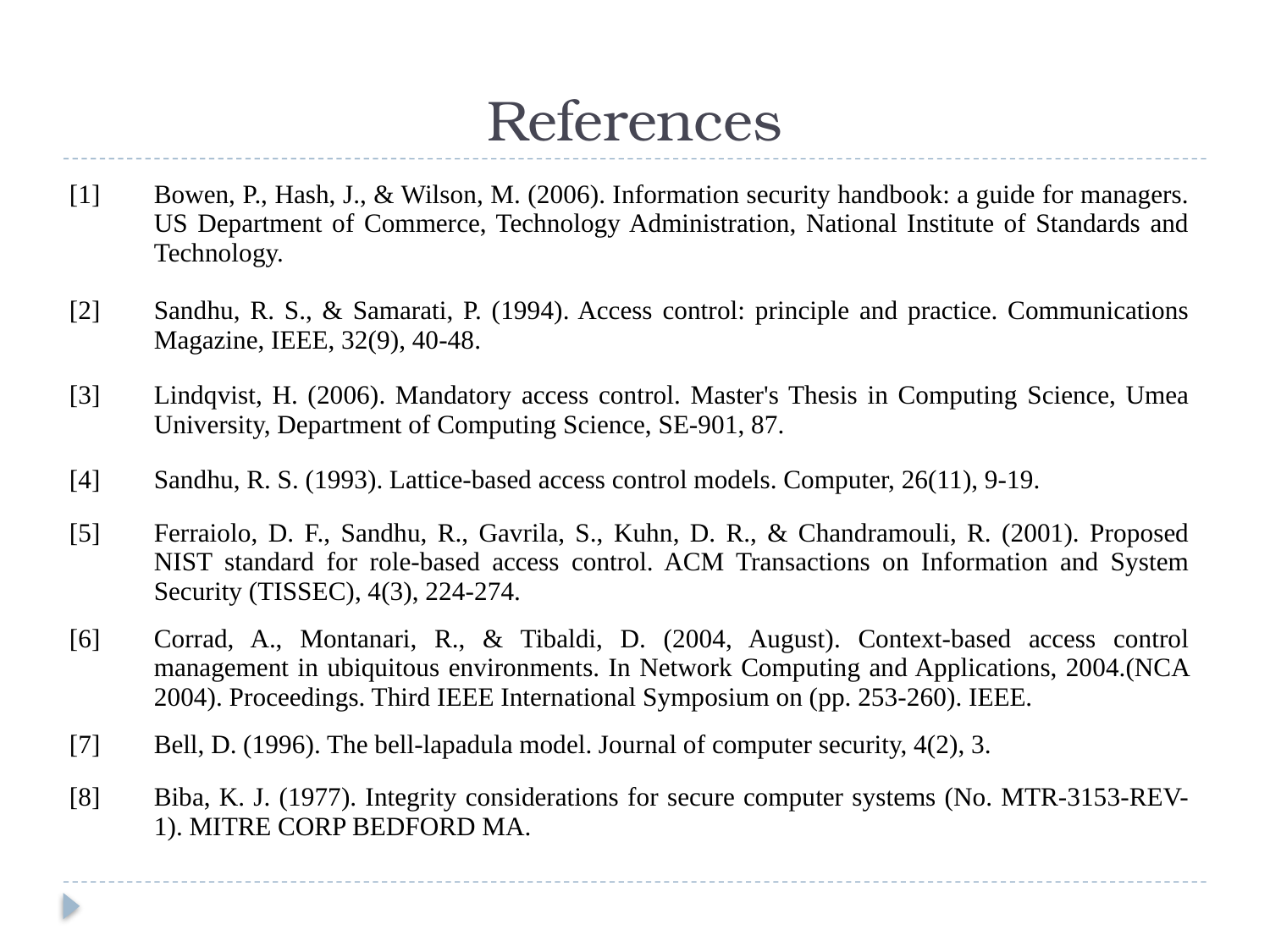

# References
| [1] | Bowen, P., Hash, J., & Wilson, M. (2006). Information security handbook: a guide for managers. US Department of Commerce, Technology Administration, National Institute of Standards and Technology. |
| --- | --- |
| [2] | Sandhu, R. S., & Samarati, P. (1994). Access control: principle and practice. Communications Magazine, IEEE, 32(9), 40-48. |
| [3] | Lindqvist, H. (2006). Mandatory access control. Master's Thesis in Computing Science, Umea University, Department of Computing Science, SE-901, 87. |
| [4] | Sandhu, R. S. (1993). Lattice-based access control models. Computer, 26(11), 9-19. |
| [5] | Ferraiolo, D. F., Sandhu, R., Gavrila, S., Kuhn, D. R., & Chandramouli, R. (2001). Proposed NIST standard for role-based access control. ACM Transactions on Information and System Security (TISSEC), 4(3), 224-274. |
| [6] | Corrad, A., Montanari, R., & Tibaldi, D. (2004, August). Context-based access control management in ubiquitous environments. In Network Computing and Applications, 2004.(NCA 2004). Proceedings. Third IEEE International Symposium on (pp. 253-260). IEEE. |
| [7] | Bell, D. (1996). The bell-lapadula model. Journal of computer security, 4(2), 3. |
| [8] | Biba, K. J. (1977). Integrity considerations for secure computer systems (No. MTR-3153-REV-1). MITRE CORP BEDFORD MA. |